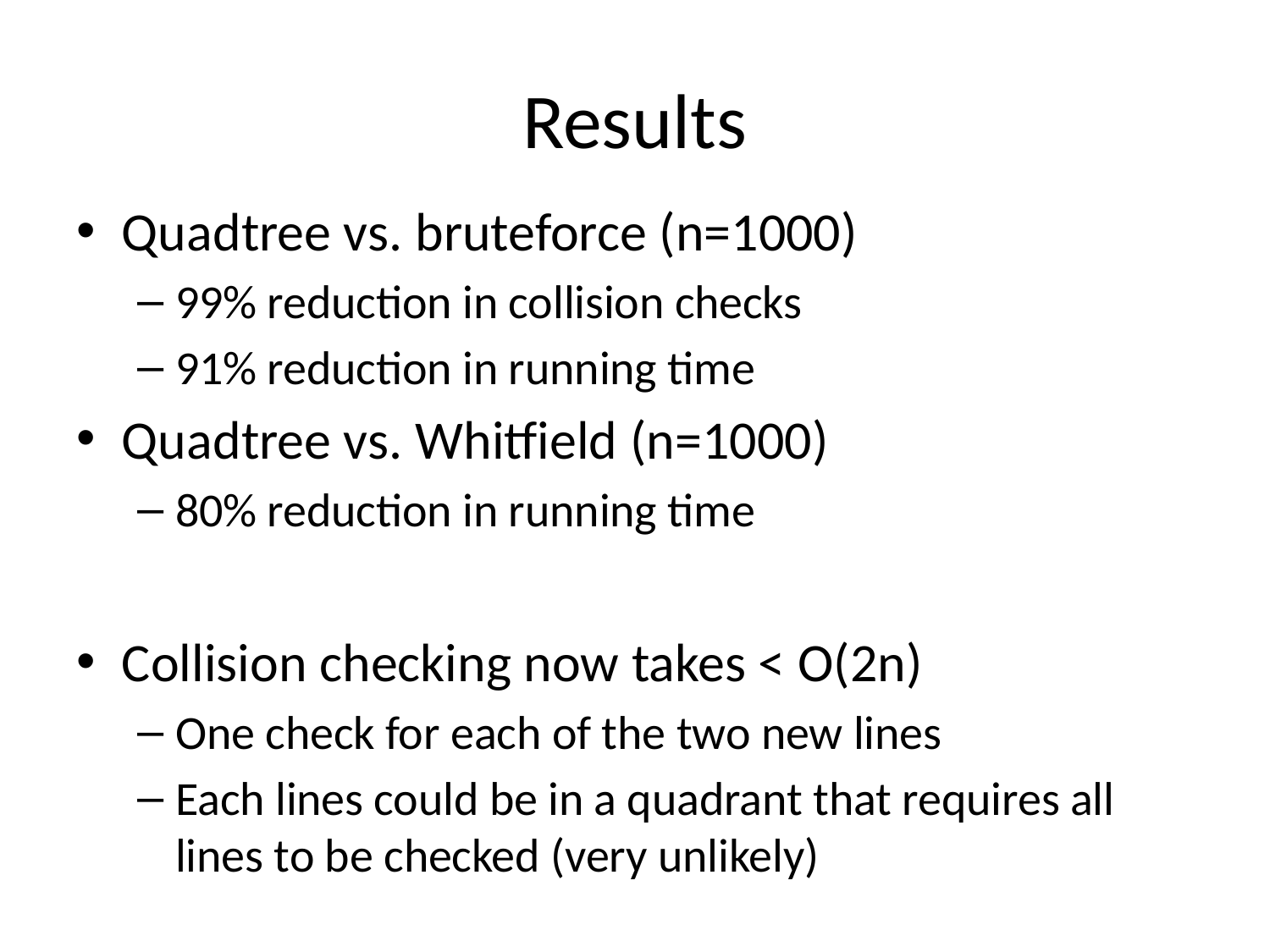

# Results
Quadtree vs. bruteforce (n=1000)
99% reduction in collision checks
91% reduction in running time
Quadtree vs. Whitfield (n=1000)
80% reduction in running time

Collision checking now takes < O(2n)
One check for each of the two new lines
Each lines could be in a quadrant that requires all lines to be checked (very unlikely)